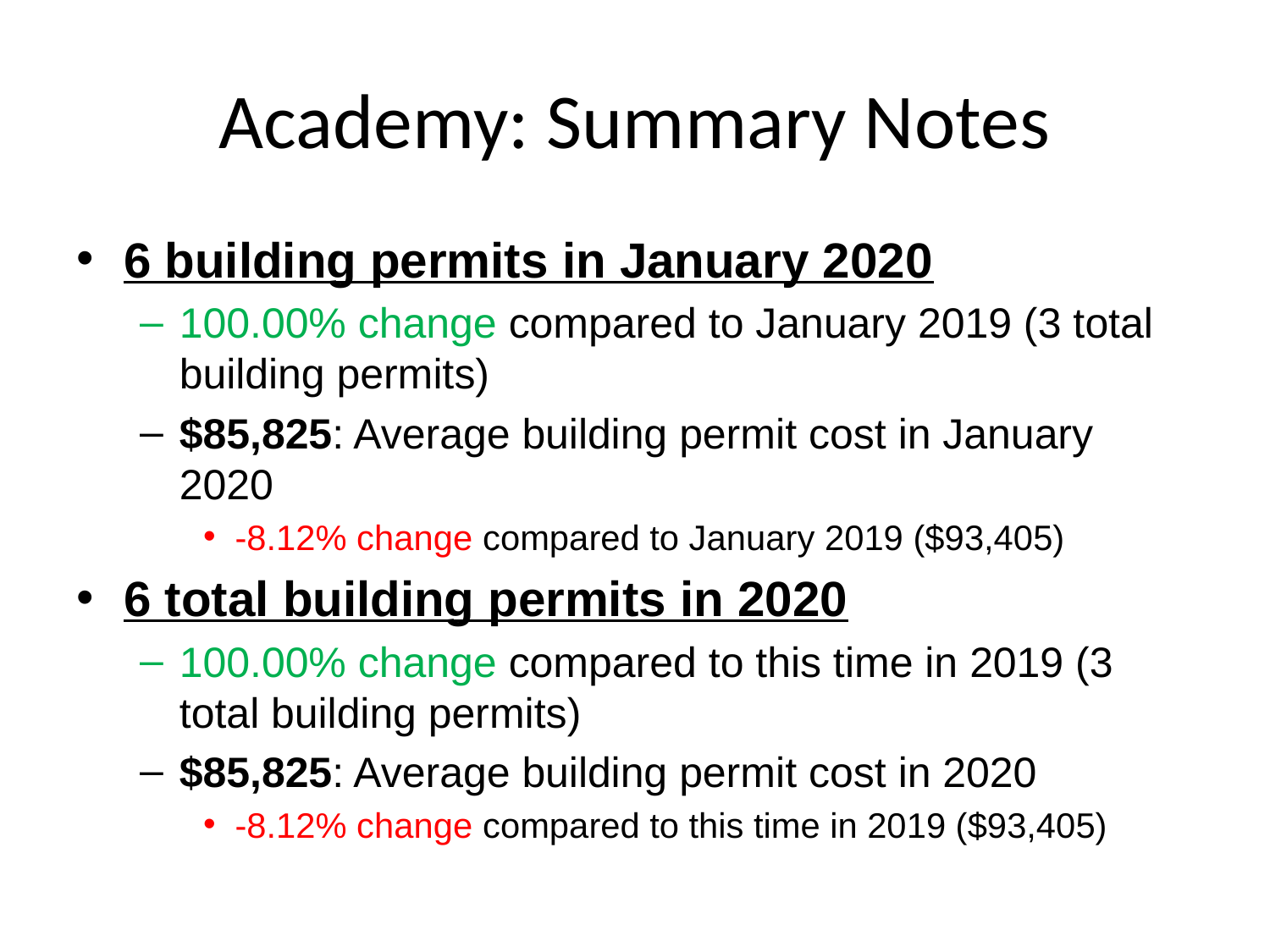

# Academy: Summary Notes
6 building permits in January 2020
100.00% change compared to January 2019 (3 total building permits)
$85,825: Average building permit cost in January 2020
-8.12% change compared to January 2019 ($93,405)
6 total building permits in 2020
100.00% change compared to this time in 2019 (3 total building permits)
$85,825: Average building permit cost in 2020
-8.12% change compared to this time in 2019 ($93,405)